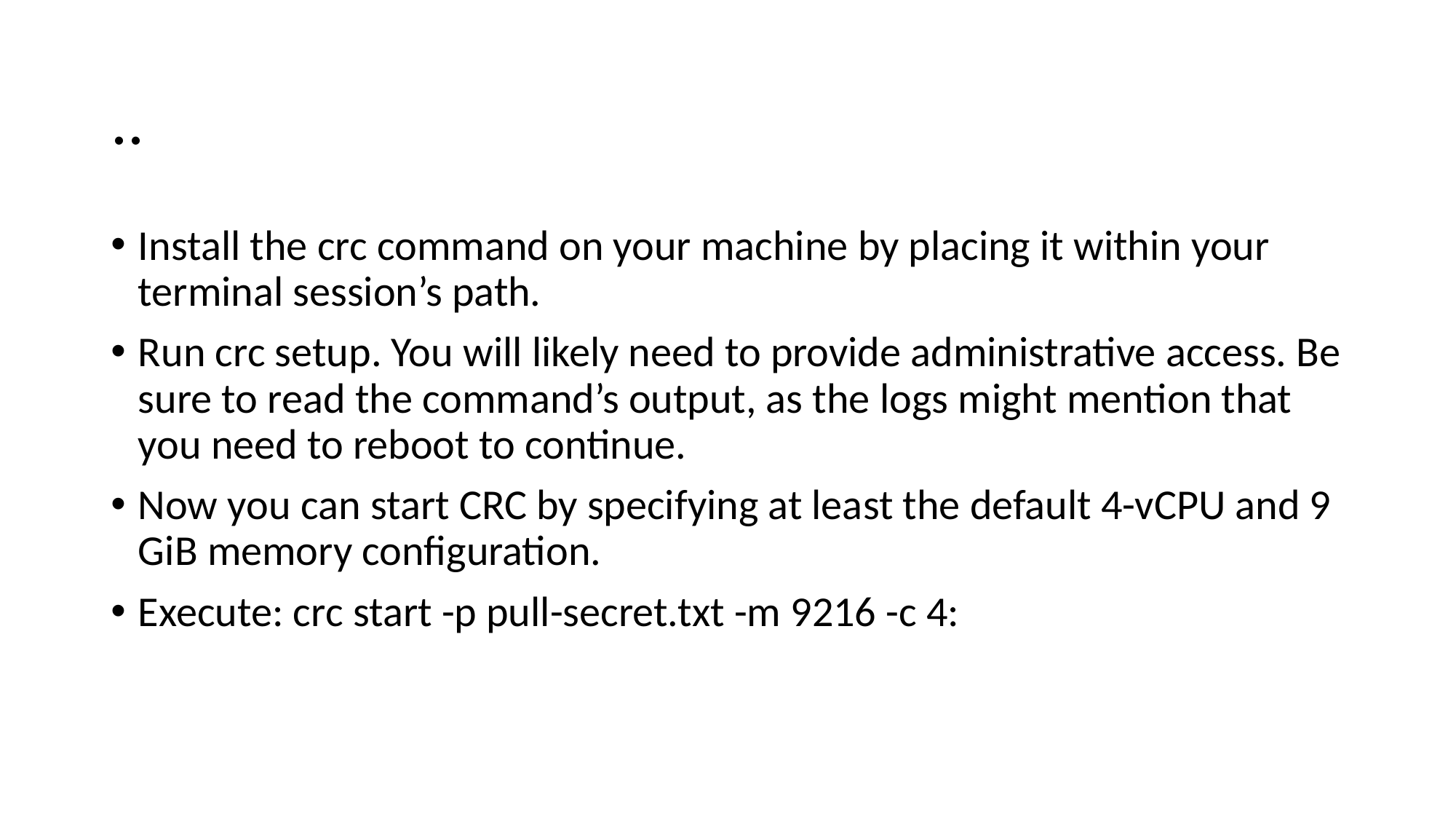

# ..
Install the crc command on your machine by placing it within your terminal session’s path.
Run crc setup. You will likely need to provide administrative access. Be sure to read the command’s output, as the logs might mention that you need to reboot to continue.
Now you can start CRC by specifying at least the default 4-vCPU and 9 GiB memory configuration.
Execute: crc start -p pull-secret.txt -m 9216 -c 4: